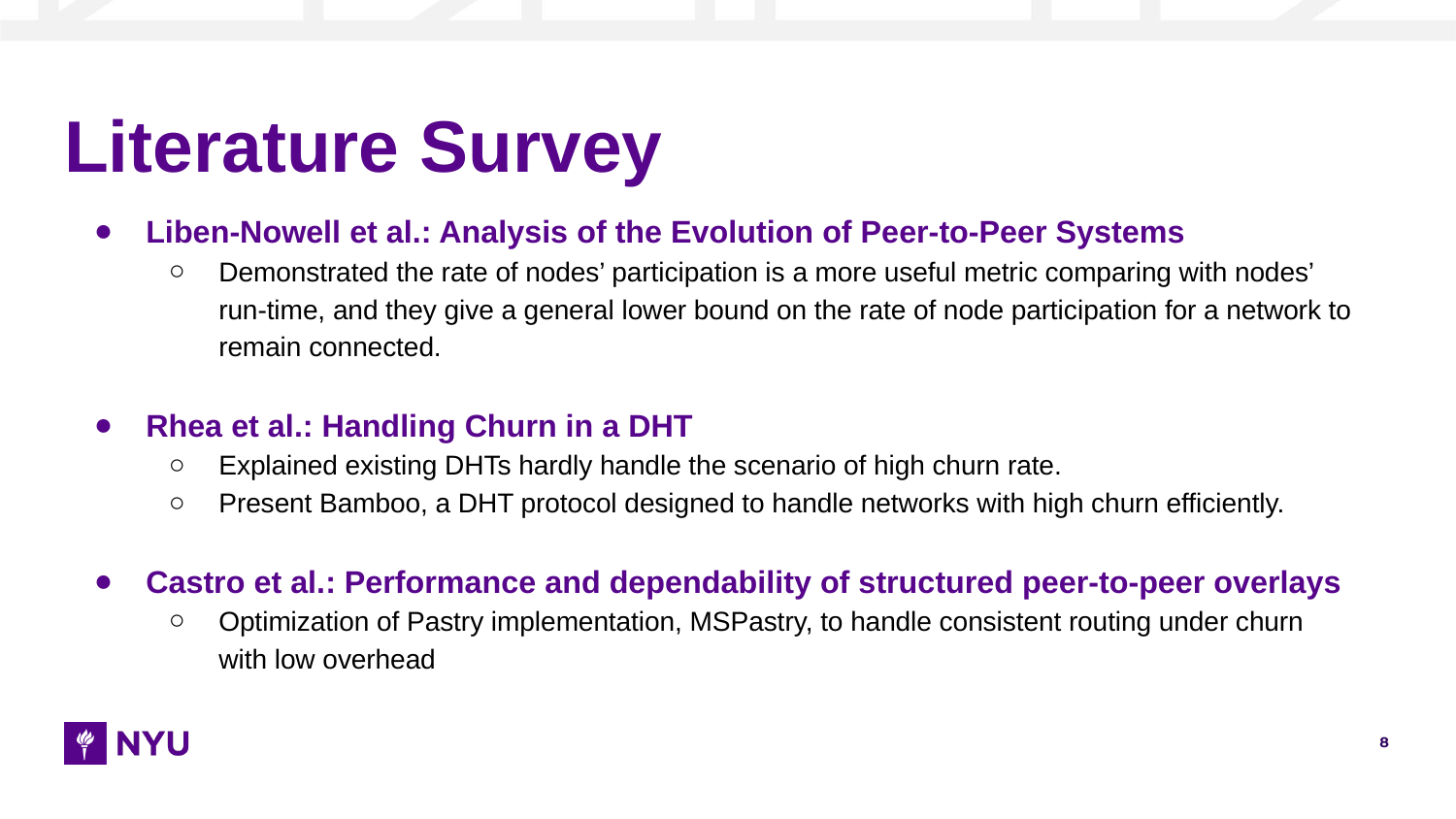

# Literature Survey
Liben-Nowell et al.: Analysis of the Evolution of Peer-to-Peer Systems
Demonstrated the rate of nodes’ participation is a more useful metric comparing with nodes’ run-time, and they give a general lower bound on the rate of node participation for a network to remain connected.

Rhea et al.: Handling Churn in a DHT
Explained existing DHTs hardly handle the scenario of high churn rate.
Present Bamboo, a DHT protocol designed to handle networks with high churn efficiently.

Castro et al.: Performance and dependability of structured peer-to-peer overlays
Optimization of Pastry implementation, MSPastry, to handle consistent routing under churn with low overhead